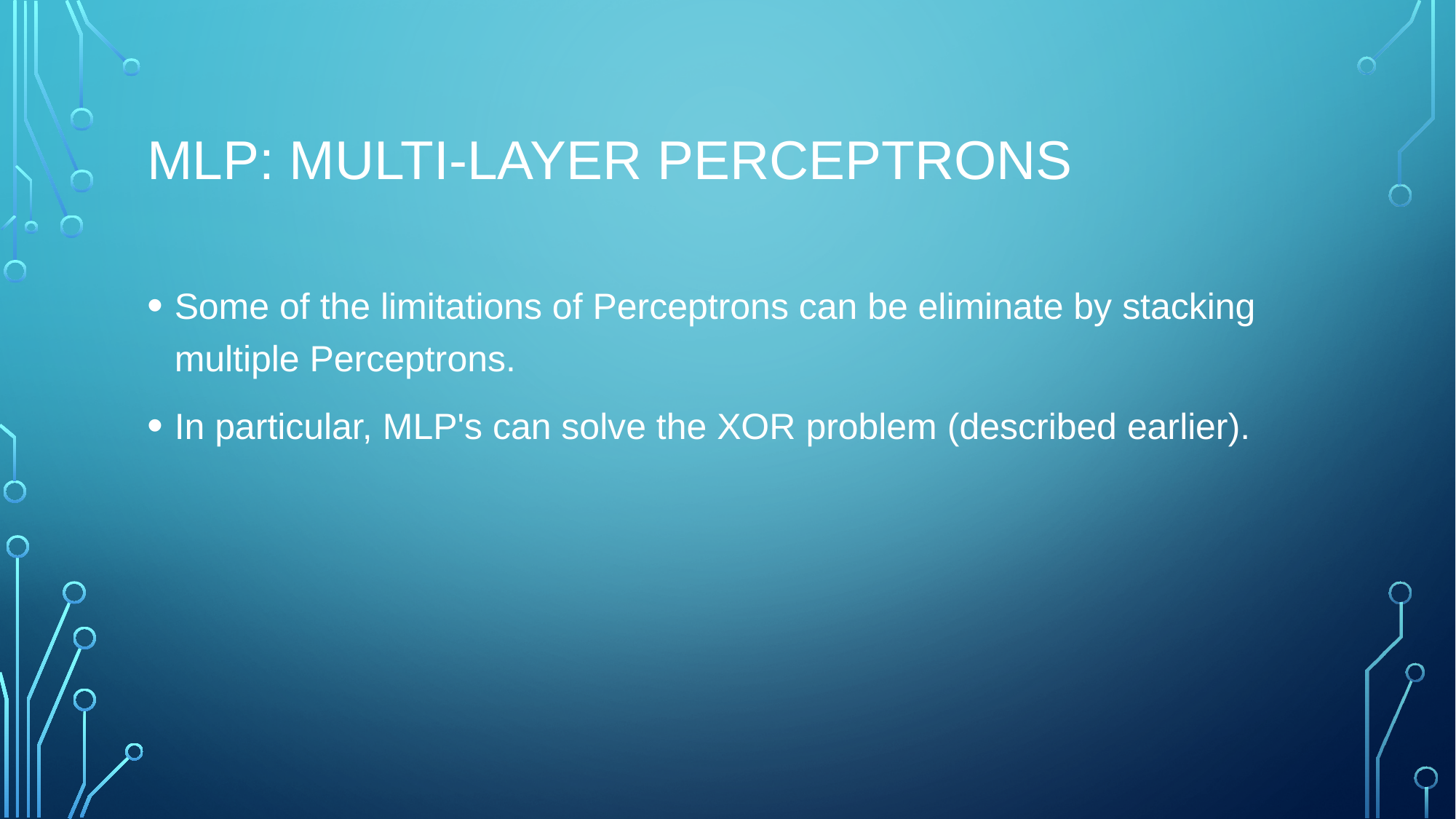

# MLP: multi-layer perceptrons
Some of the limitations of Perceptrons can be eliminate by stacking multiple Perceptrons.
In particular, MLP's can solve the XOR problem (described earlier).